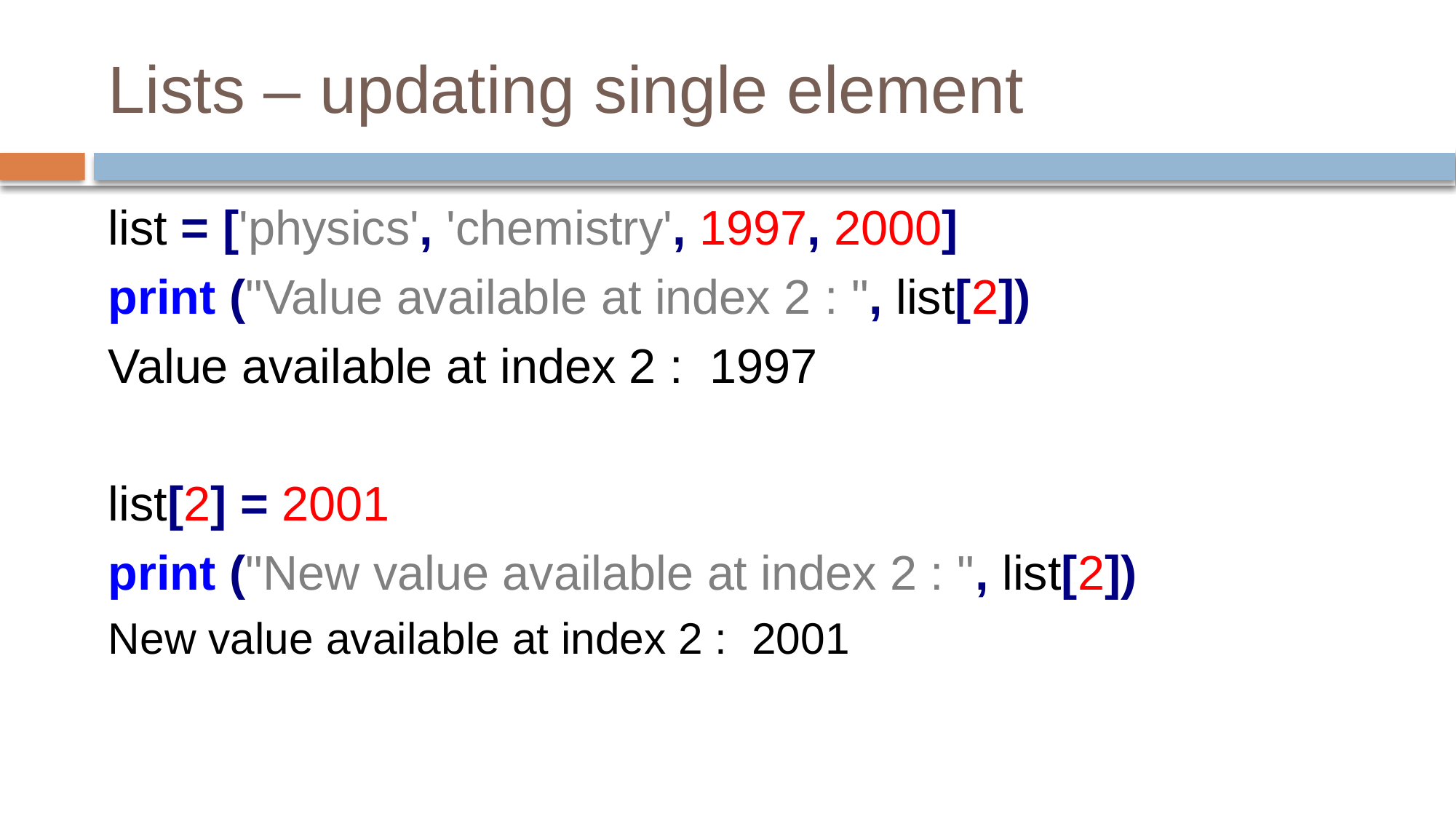

# Lists – updating single element
list = ['physics', 'chemistry', 1997, 2000]
print ("Value available at index 2 : ", list[2])
Value available at index 2 :  1997

list[2] = 2001
print ("New value available at index 2 : ", list[2])
New value available at index 2 :  2001